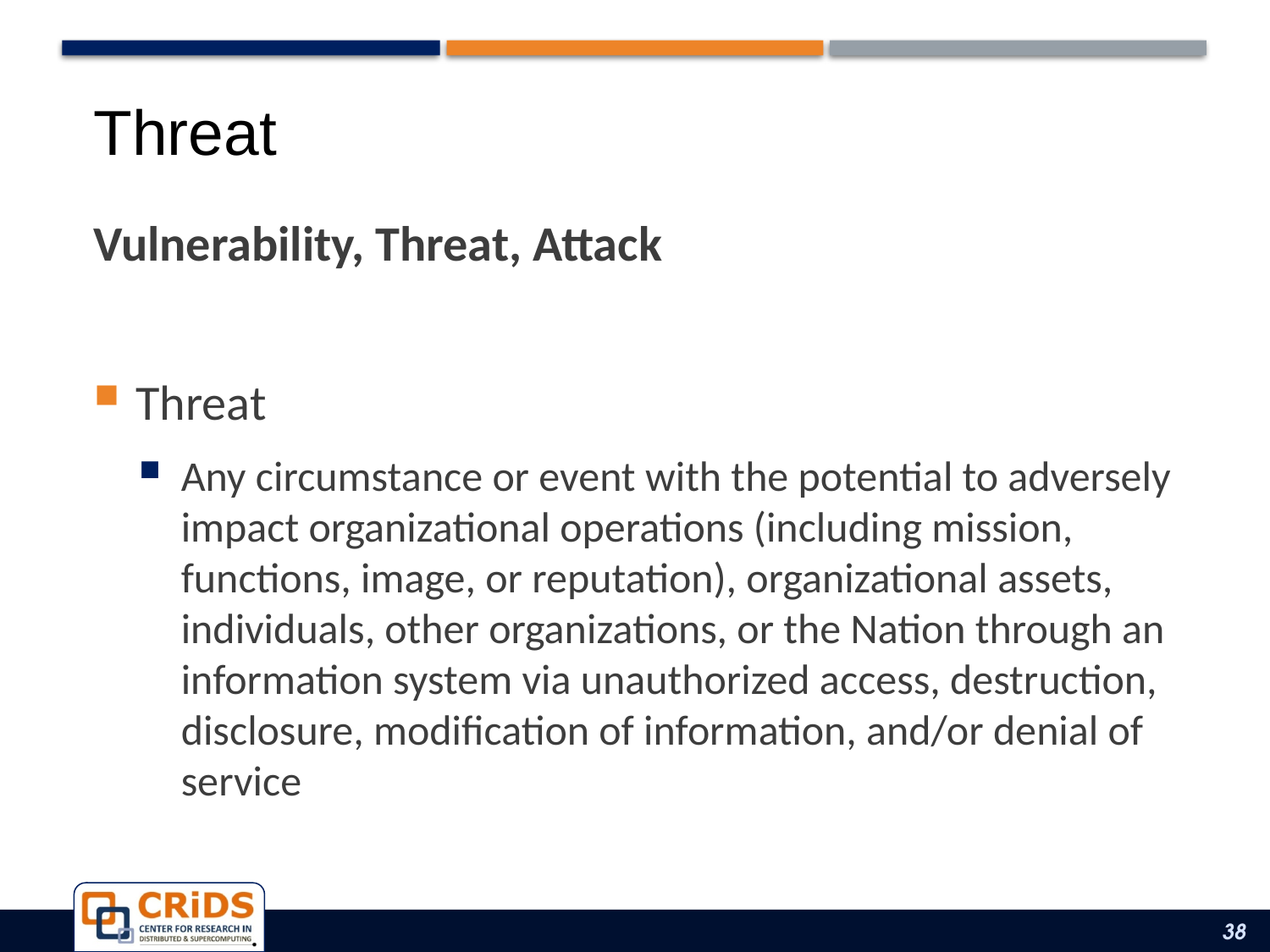

# Threat
Vulnerability, Threat, Attack

Threat
Any circumstance or event with the potential to adversely impact organizational operations (including mission, functions, image, or reputation), organizational assets, individuals, other organizations, or the Nation through an information system via unauthorized access, destruction, disclosure, modification of information, and/or denial of service